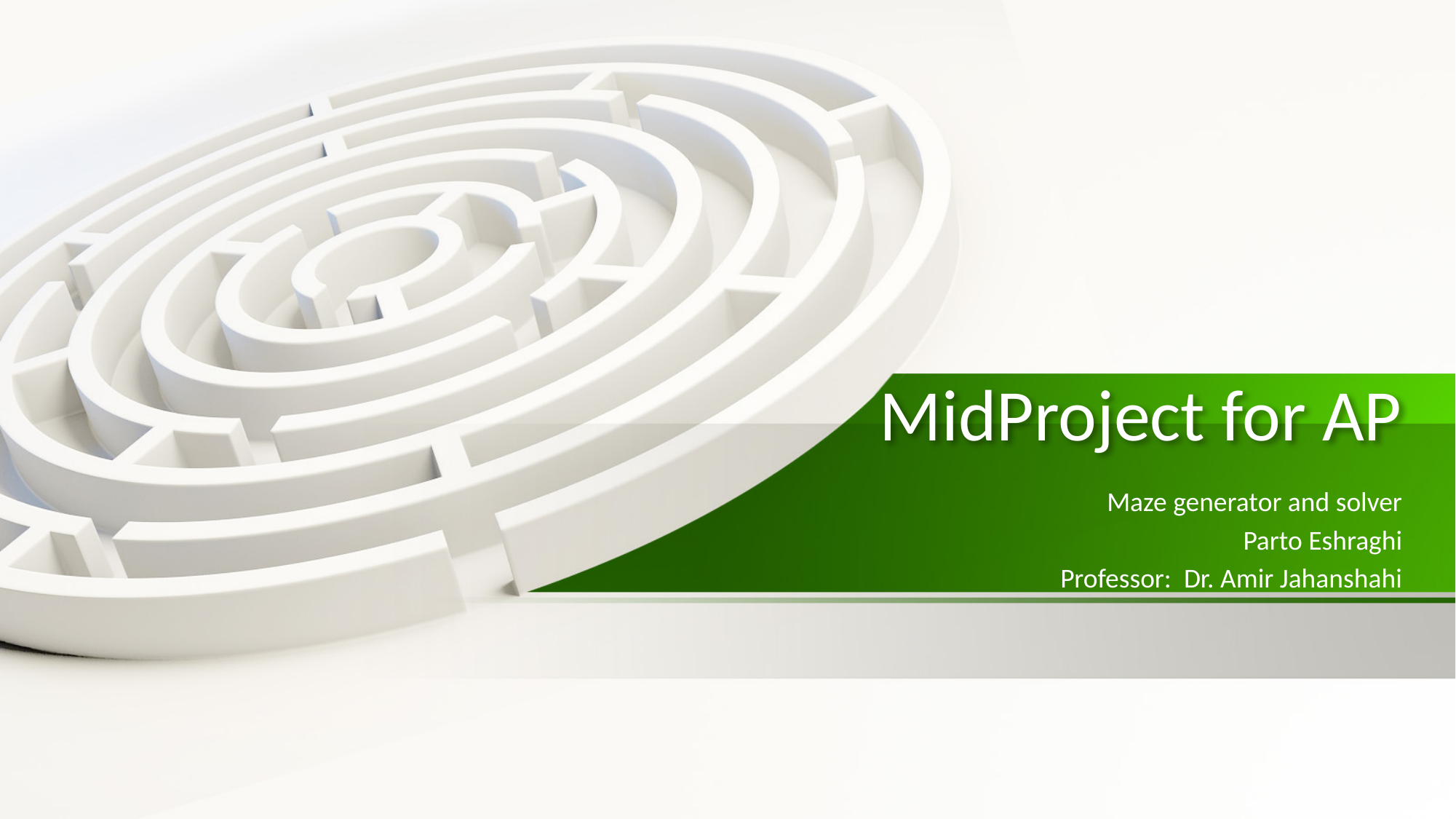

# MidProject for AP
Maze generator and solver
Parto Eshraghi
Professor:  Dr. Amir Jahanshahi